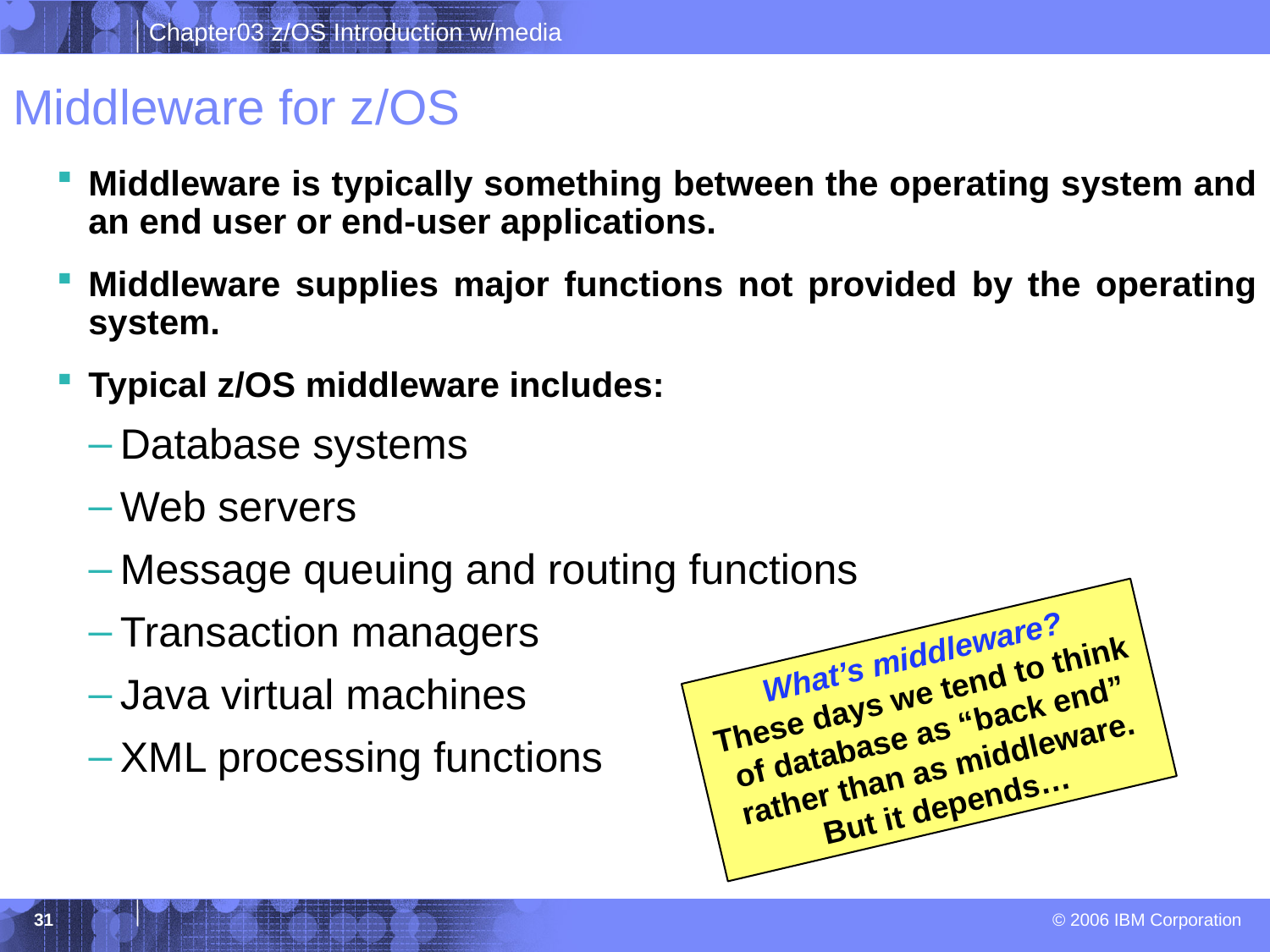

# Middleware for z/OS
Middleware is typically something between the operating system and an end user or end-user applications.
Middleware supplies major functions not provided by the operating system.
Typical z/OS middleware includes:
Database systems
Web servers
Message queuing and routing functions
Transaction managers
Java virtual machines
XML processing functions
What’s middleware?
These days we tend to think of database as “back end” rather than as middleware. But it depends…
31